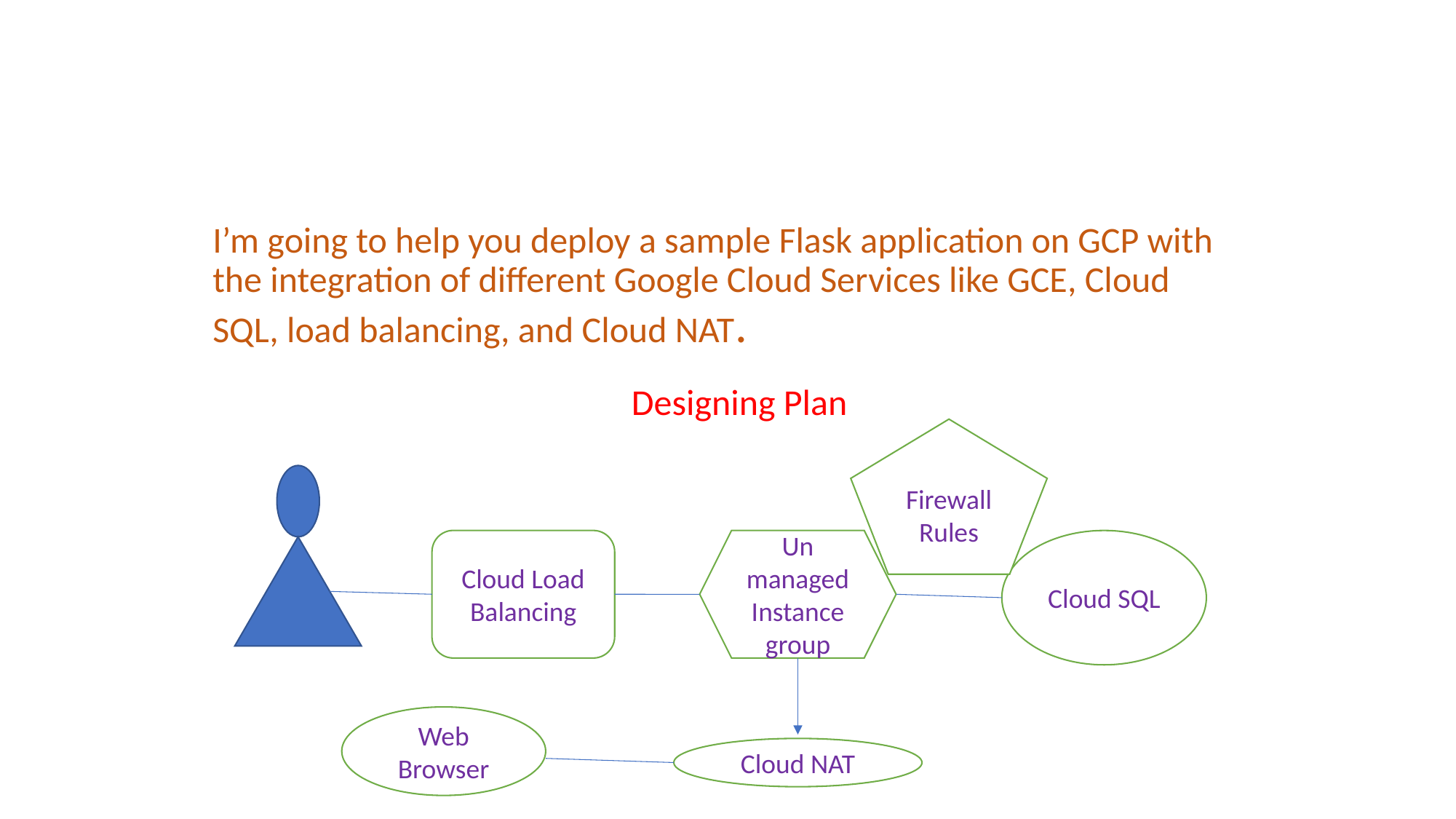

# I’m going to help you deploy a sample Flask application on GCP with the integration of different Google Cloud Services like GCE, Cloud SQL, load balancing, and Cloud NAT.
Designing Plan
Firewall Rules

Cloud Load Balancing
Un managed Instance group
Cloud SQL

Web Browser
Cloud NAT